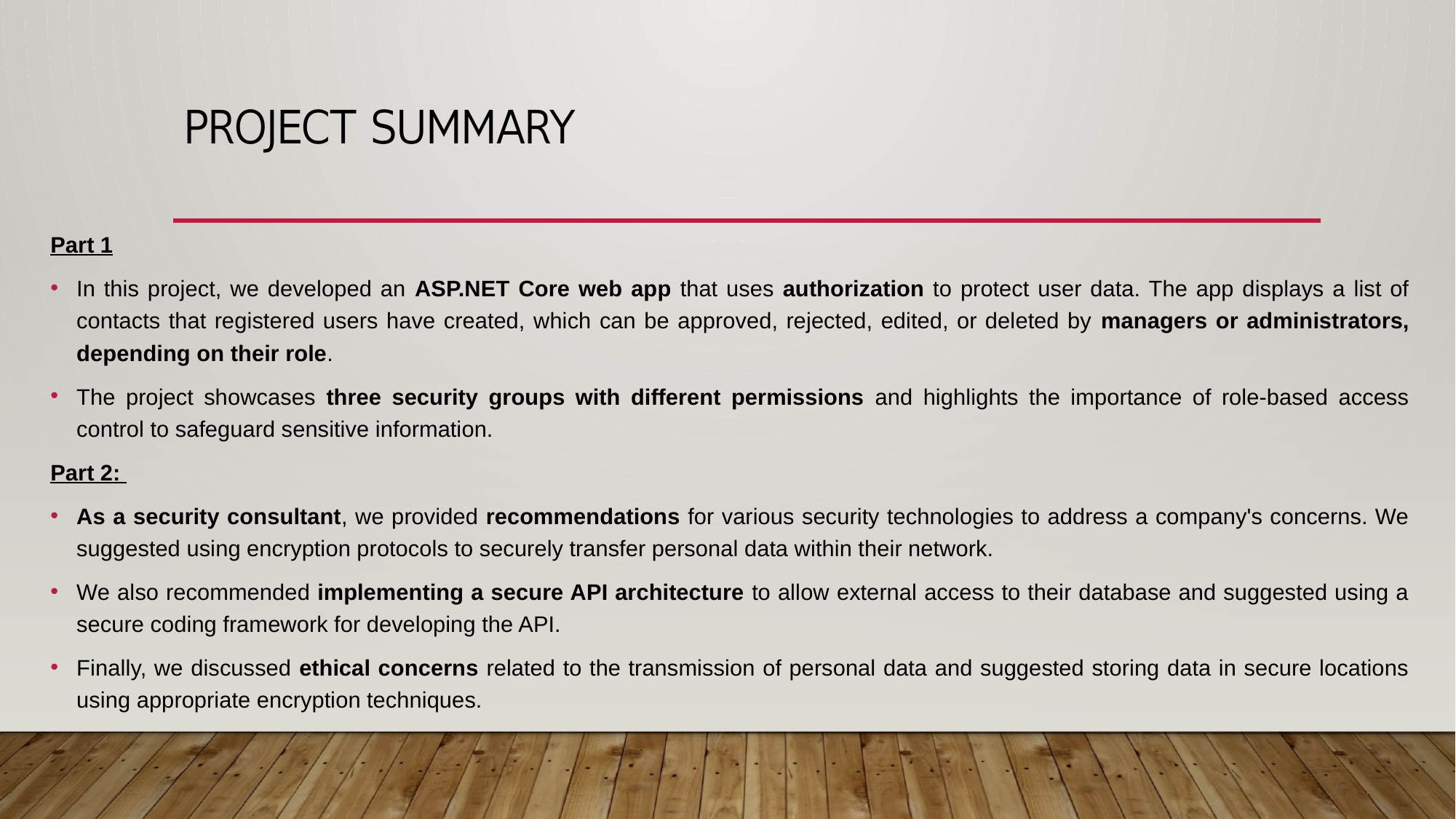

# Project Summary
Part 1
In this project, we developed an ASP.NET Core web app that uses authorization to protect user data. The app displays a list of contacts that registered users have created, which can be approved, rejected, edited, or deleted by managers or administrators, depending on their role.
The project showcases three security groups with different permissions and highlights the importance of role-based access control to safeguard sensitive information.
Part 2:
As a security consultant, we provided recommendations for various security technologies to address a company's concerns. We suggested using encryption protocols to securely transfer personal data within their network.
We also recommended implementing a secure API architecture to allow external access to their database and suggested using a secure coding framework for developing the API.
Finally, we discussed ethical concerns related to the transmission of personal data and suggested storing data in secure locations using appropriate encryption techniques.